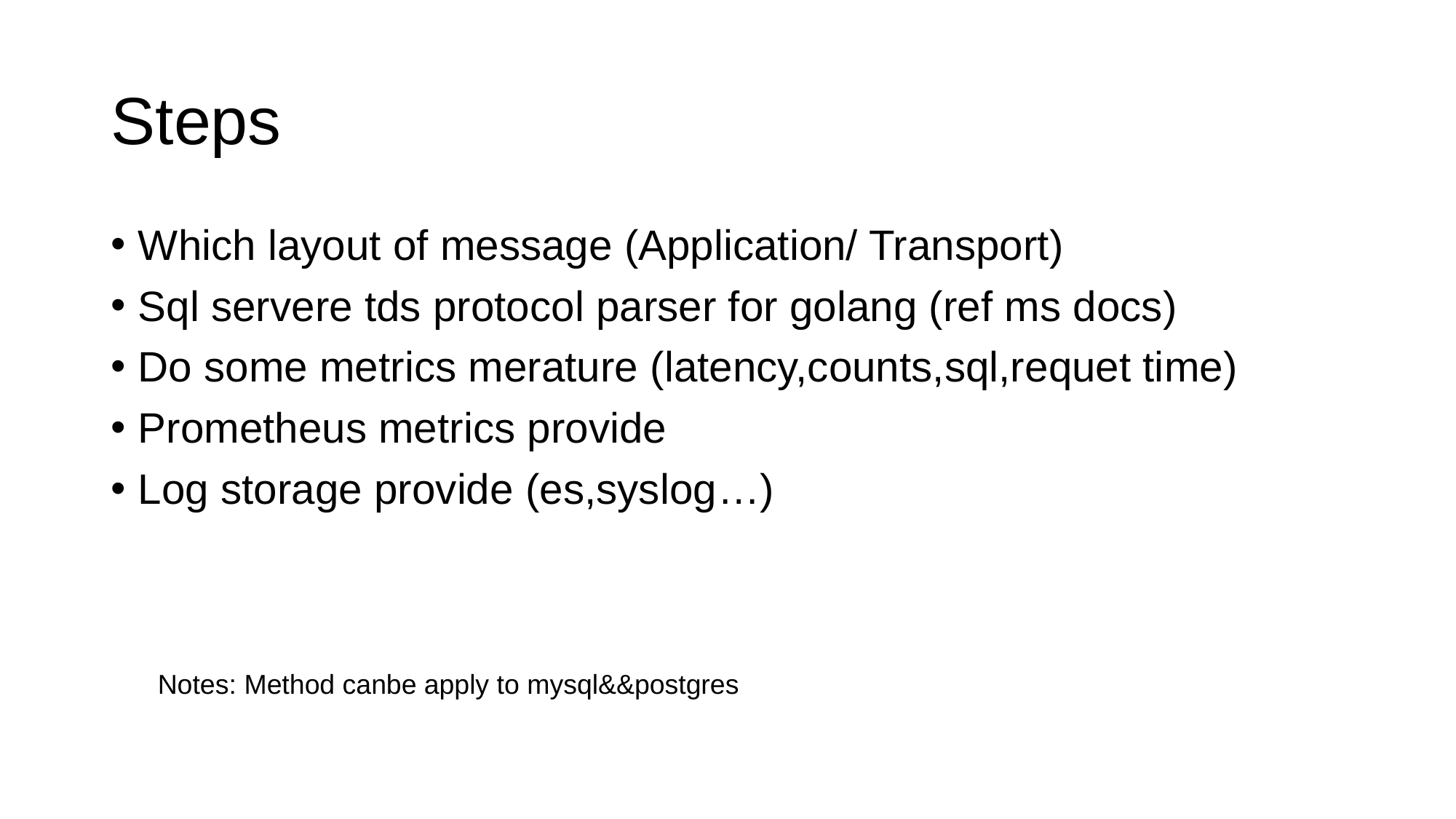

# Steps
Which layout of message (Application/ Transport)
Sql servere tds protocol parser for golang (ref ms docs)
Do some metrics merature (latency,counts,sql,requet time)
Prometheus metrics provide
Log storage provide (es,syslog…)
Notes: Method canbe apply to mysql&&postgres